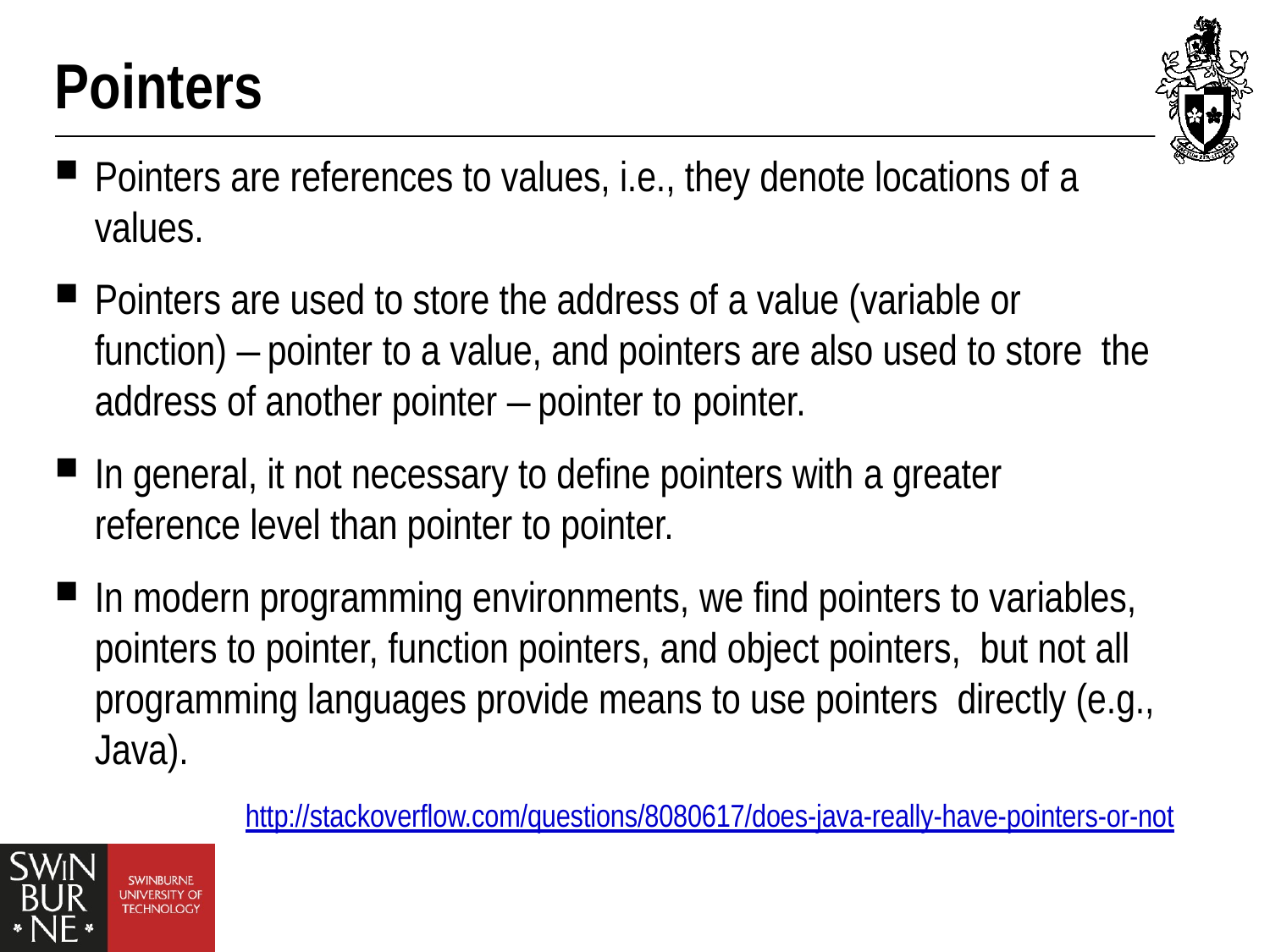

# Pointers
Pointers are references to values, i.e., they denote locations of a  values.
Pointers are used to store the address of a value (variable or  function) – pointer to a value, and pointers are also used to store  the address of another pointer – pointer to pointer.
In general, it not necessary to define pointers with a greater reference level than pointer to pointer.
In modern programming environments, we find pointers to variables, pointers to pointer, function pointers, and object pointers,  but not all programming languages provide means to use pointers  directly (e.g., Java).
http://stackoverflow.com/questions/8080617/does-java-really-have-pointers-or-not